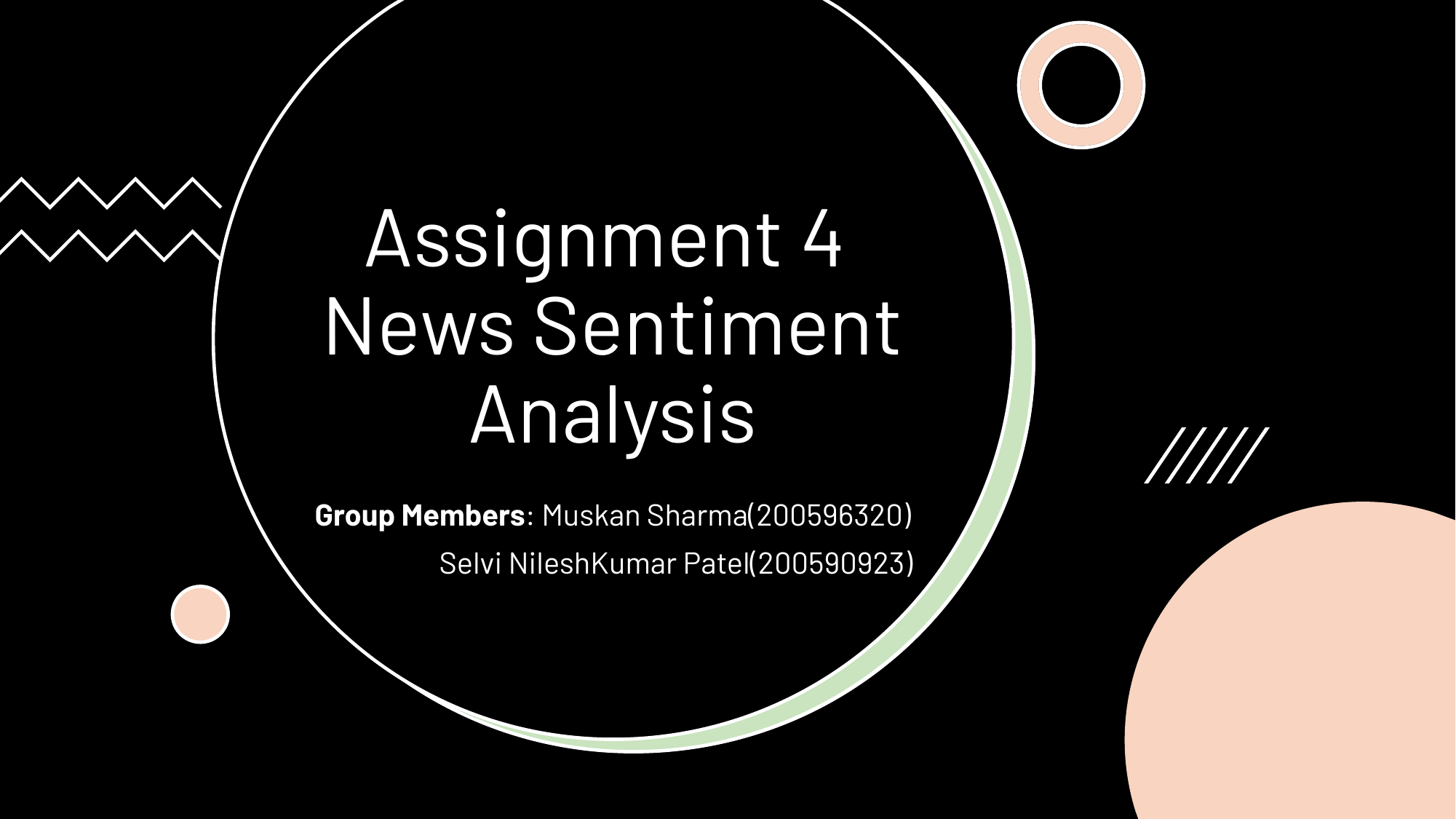

# Assignment 4 News Sentiment Analysis

Group Members: Muskan Sharma(200596320)
                     Selvi NileshKumar Patel(200590923)